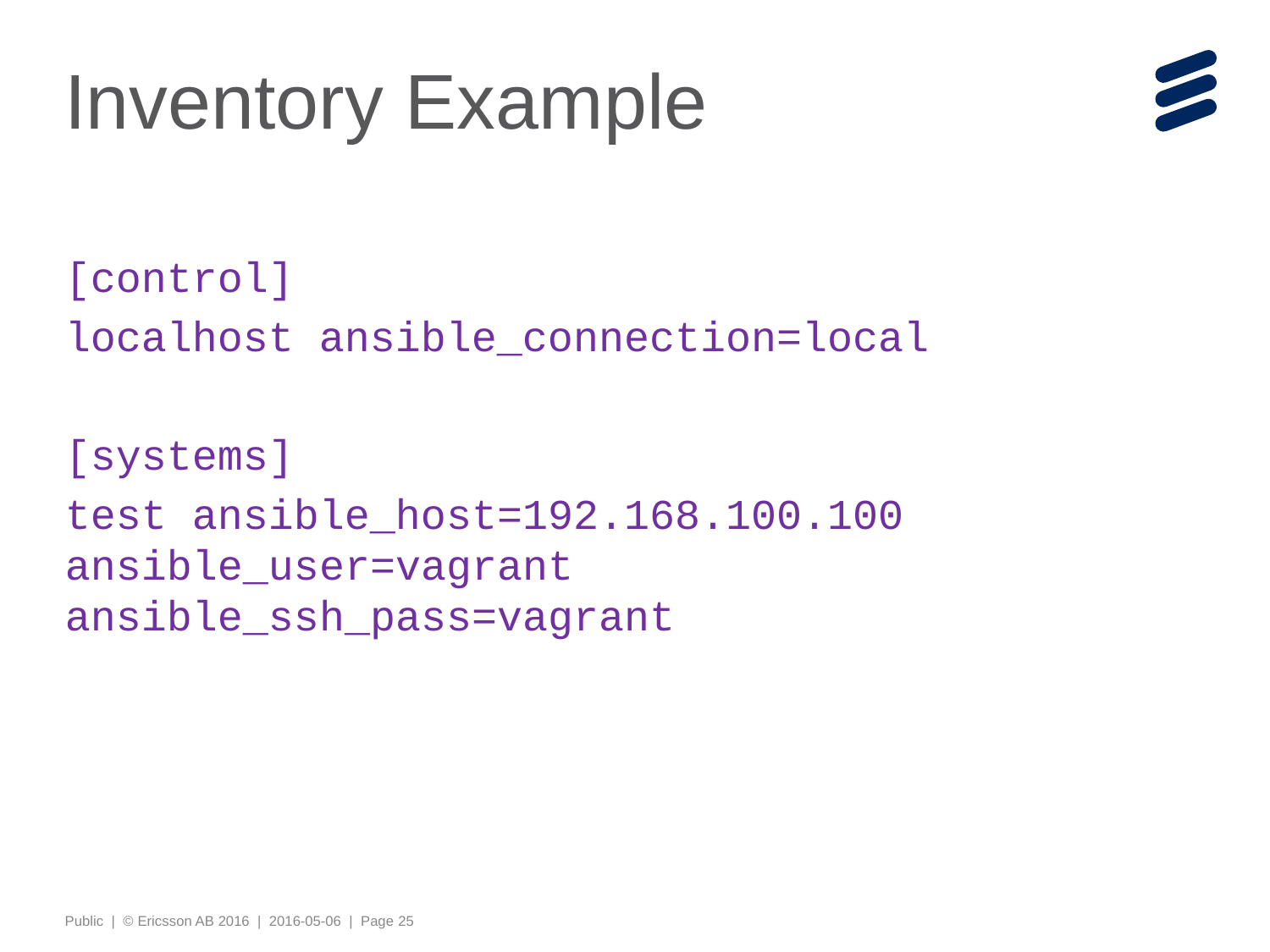

# Inventory Example
[control]
localhost	ansible_connection=local

[systems]
test	ansible_host=192.168.100.100	ansible_user=vagrant	ansible_ssh_pass=vagrant